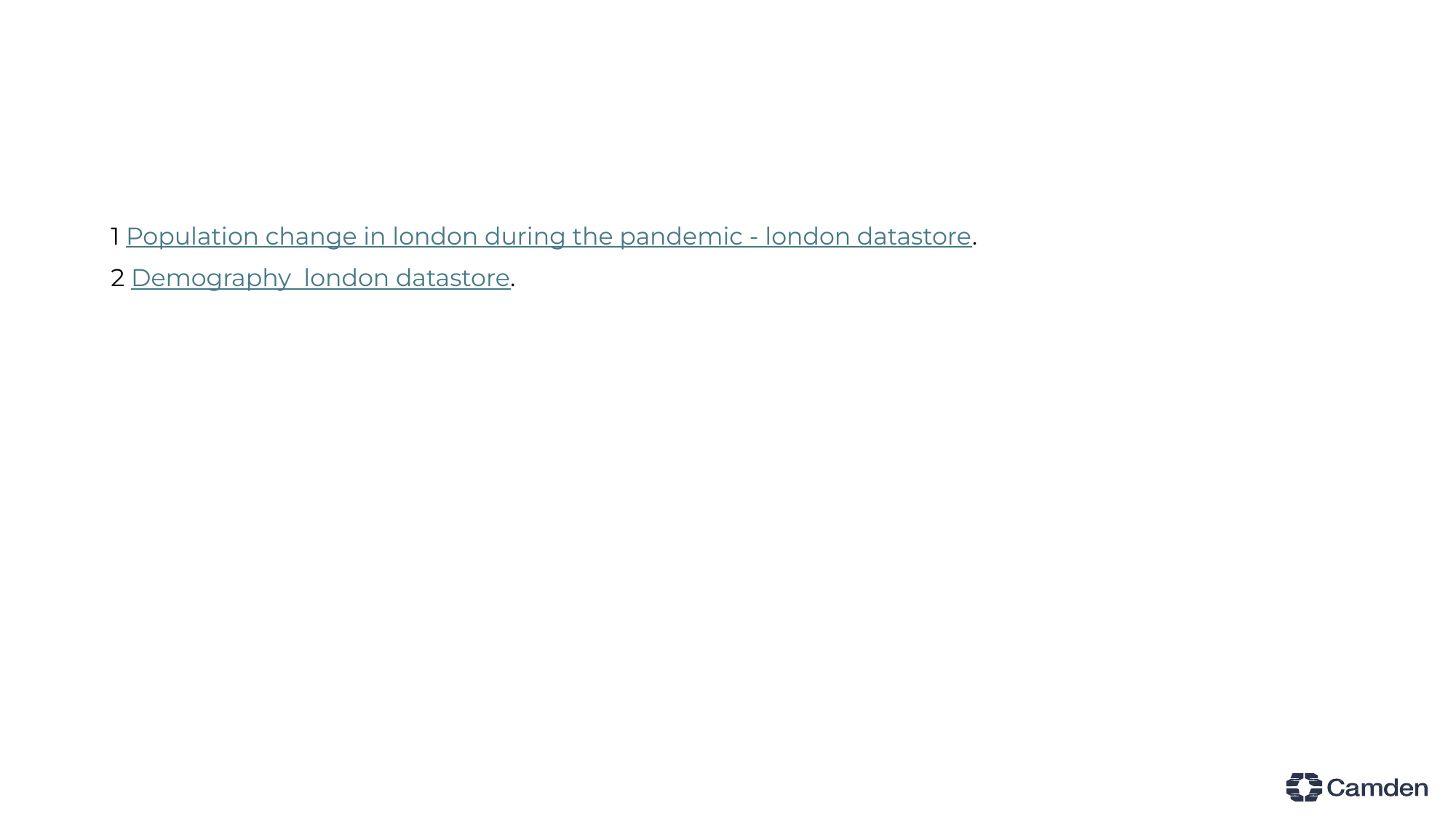

1 Population change in london during the pandemic - london datastore.
2 Demography  london datastore.